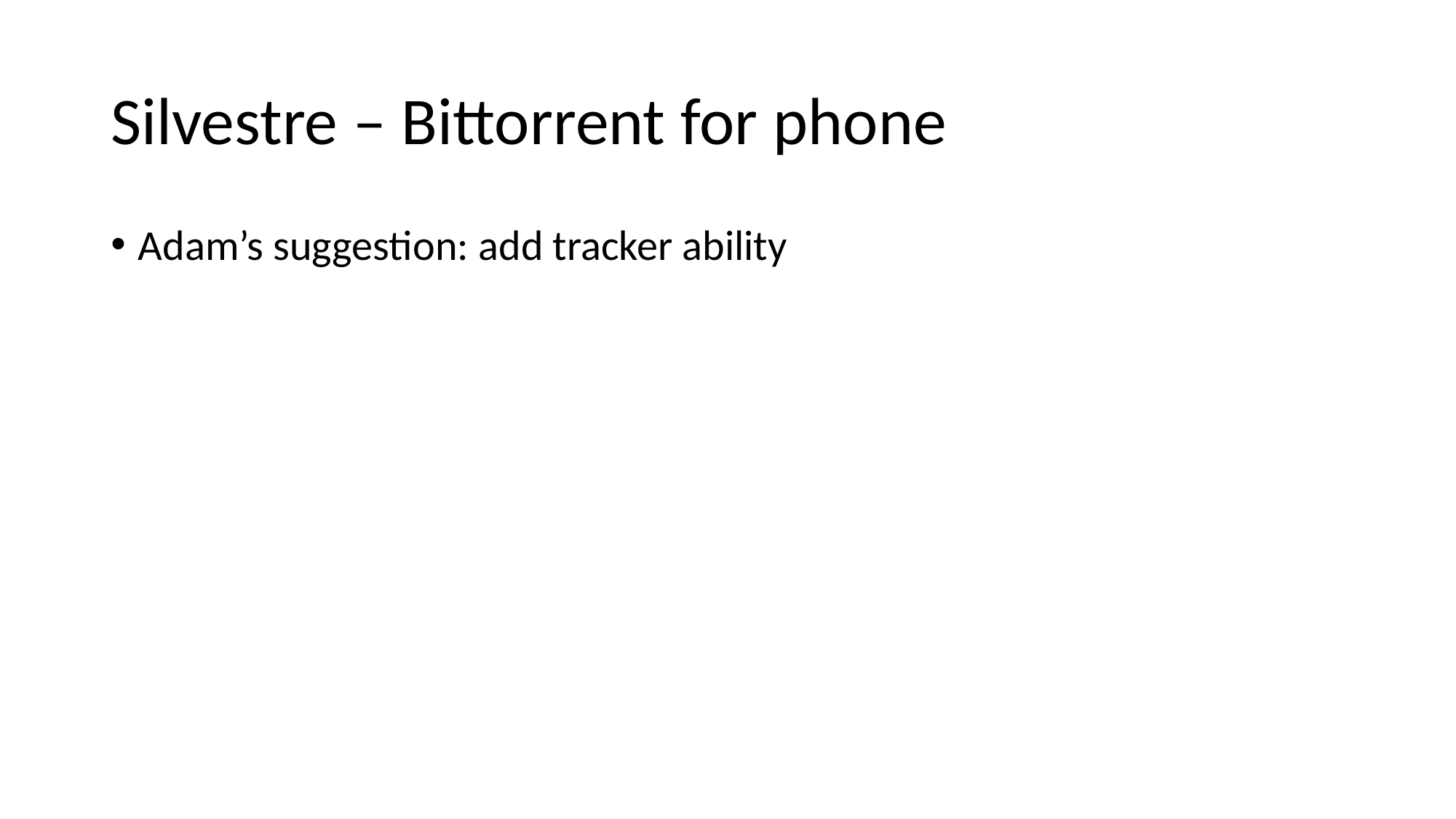

# Silvestre – Bittorrent for phone
Adam’s suggestion: add tracker ability